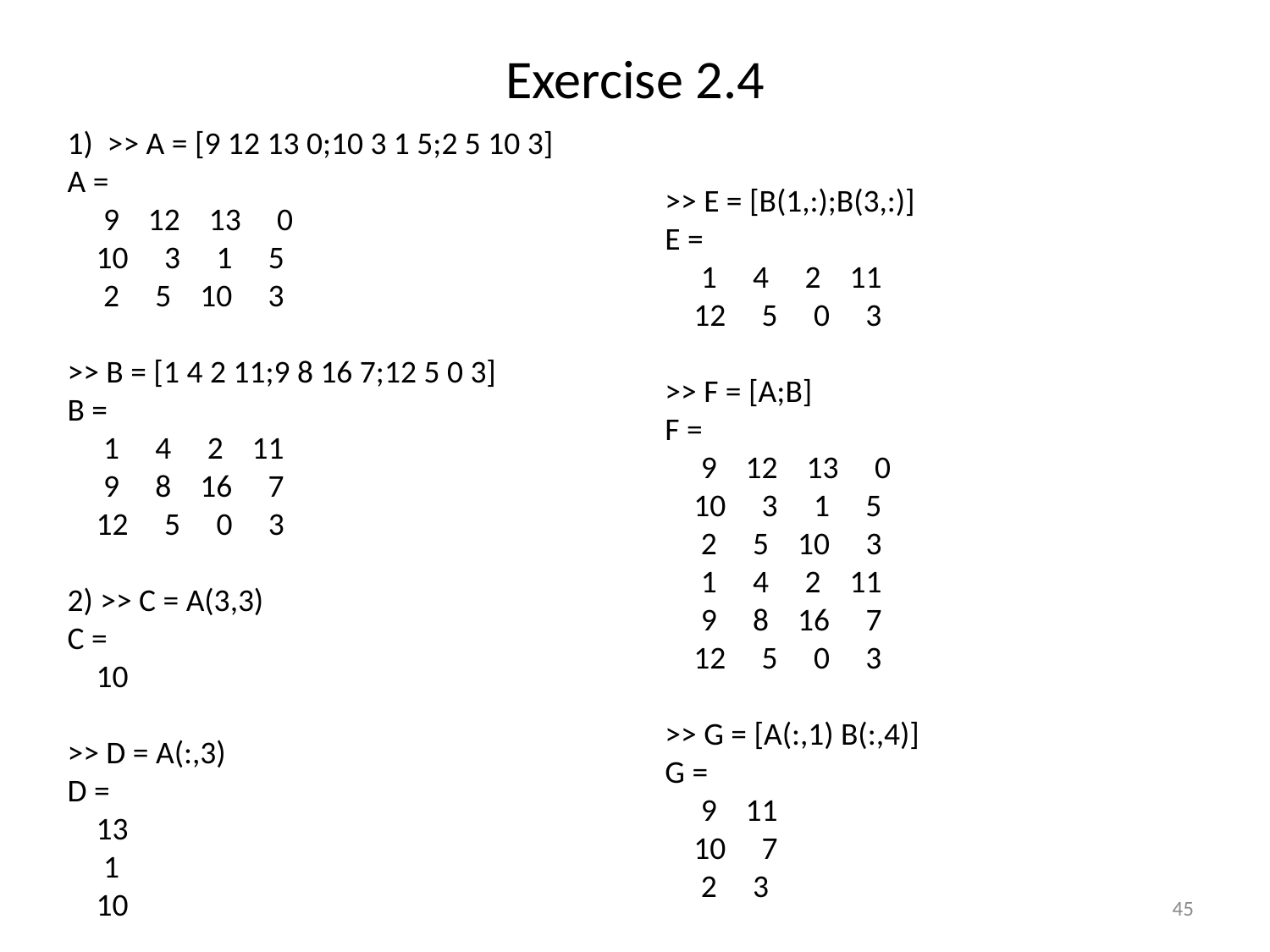

# Exercise 2.4
1)  >> A = [9 12 13 0;10 3 1 5;2 5 10 3]
A =
     9    12    13     0
    10     3     1     5
     2     5    10     3

>> B = [1 4 2 11;9 8 16 7;12 5 0 3]
B =
     1     4     2    11
     9     8    16     7
    12     5     0     3

2) >> C = A(3,3)
C =
    10

>> D = A(:,3)
D =
    13
     1
    10

>> E = [B(1,:);B(3,:)]
E =
     1     4     2    11
    12     5     0     3

>> F = [A;B]
F =
     9    12    13     0
    10     3     1     5
     2     5    10     3
     1     4     2    11
     9     8    16     7
    12     5     0     3

>> G = [A(:,1) B(:,4)]
G =
     9    11
    10     7
     2     3
45